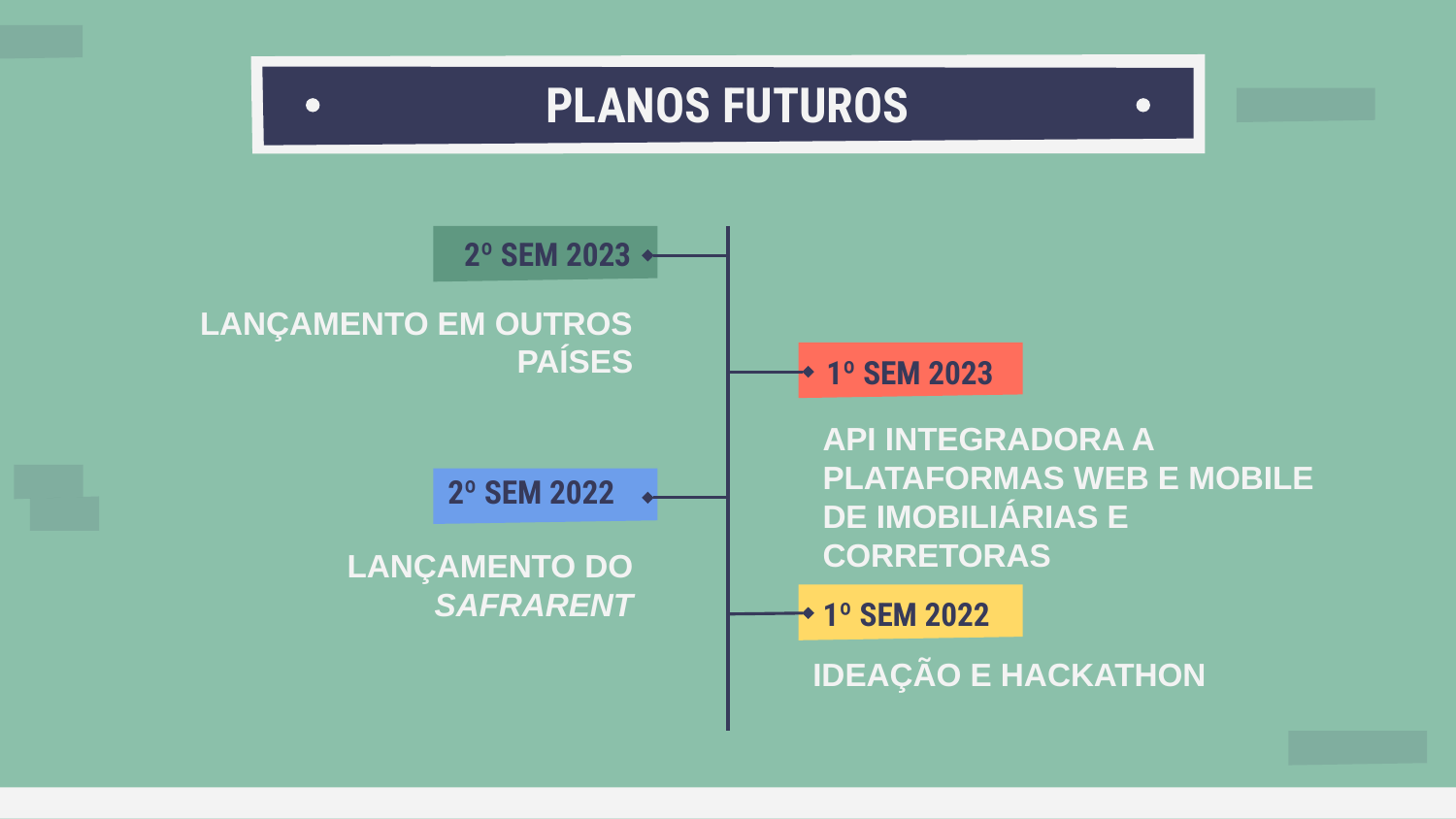

# PLANOS FUTUROS
2º SEM 2023

LANÇAMENTO EM OUTROS PAÍSES
1º SEM 2023

API INTEGRADORA A PLATAFORMAS WEB E MOBILE DE IMOBILIÁRIAS E CORRETORAS

2º SEM 2022

LANÇAMENTO DO SAFRARENT
1º SEM 2022

IDEAÇÃO E HACKATHON